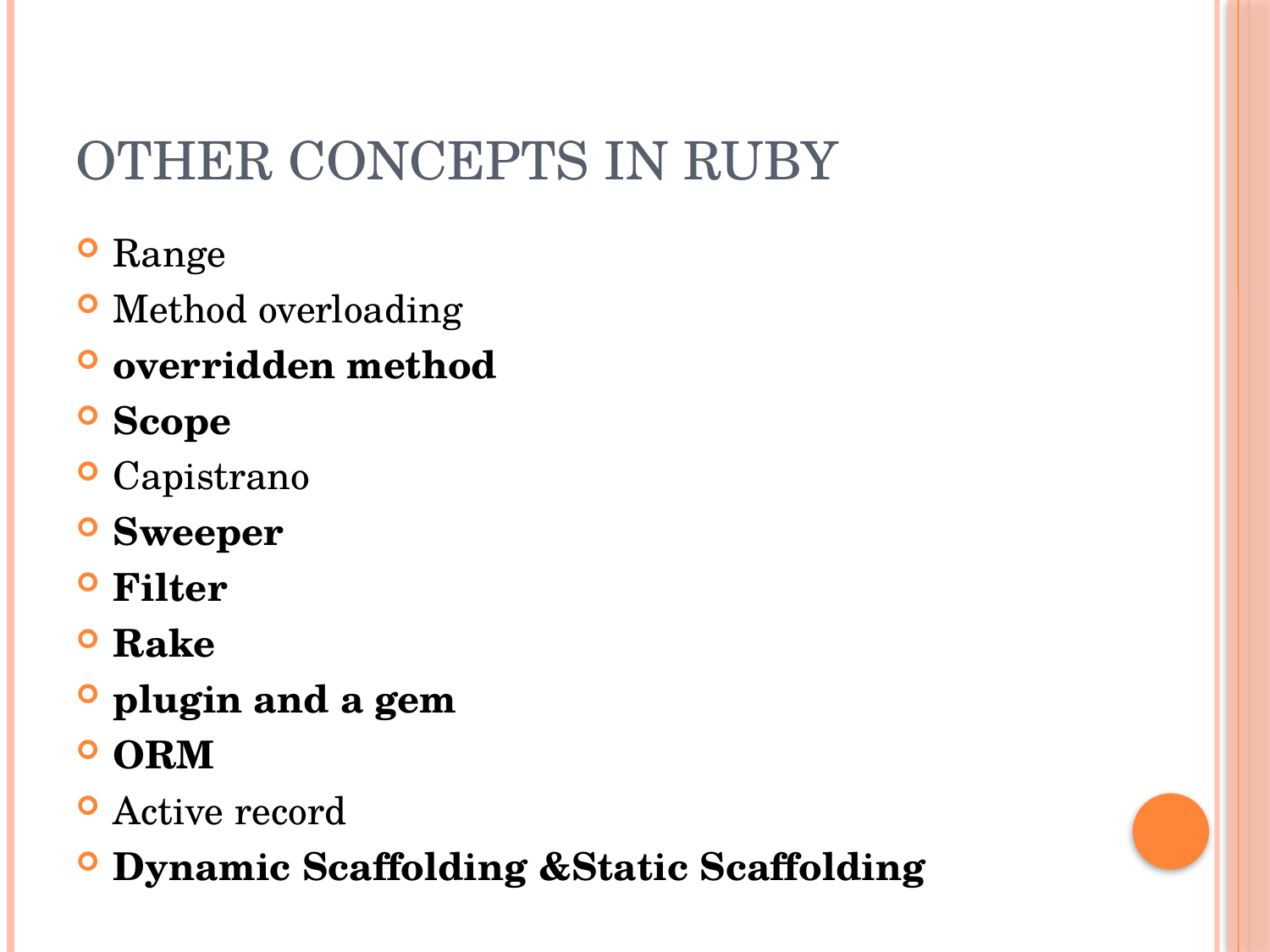

# OTHER CONCEPTS IN RUBY
Range
Method overloading
overridden method
Scope
Capistrano
Sweeper
Filter
Rake
plugin and a gem
ORM
Active record
Dynamic Scaffolding &Static Scaffolding